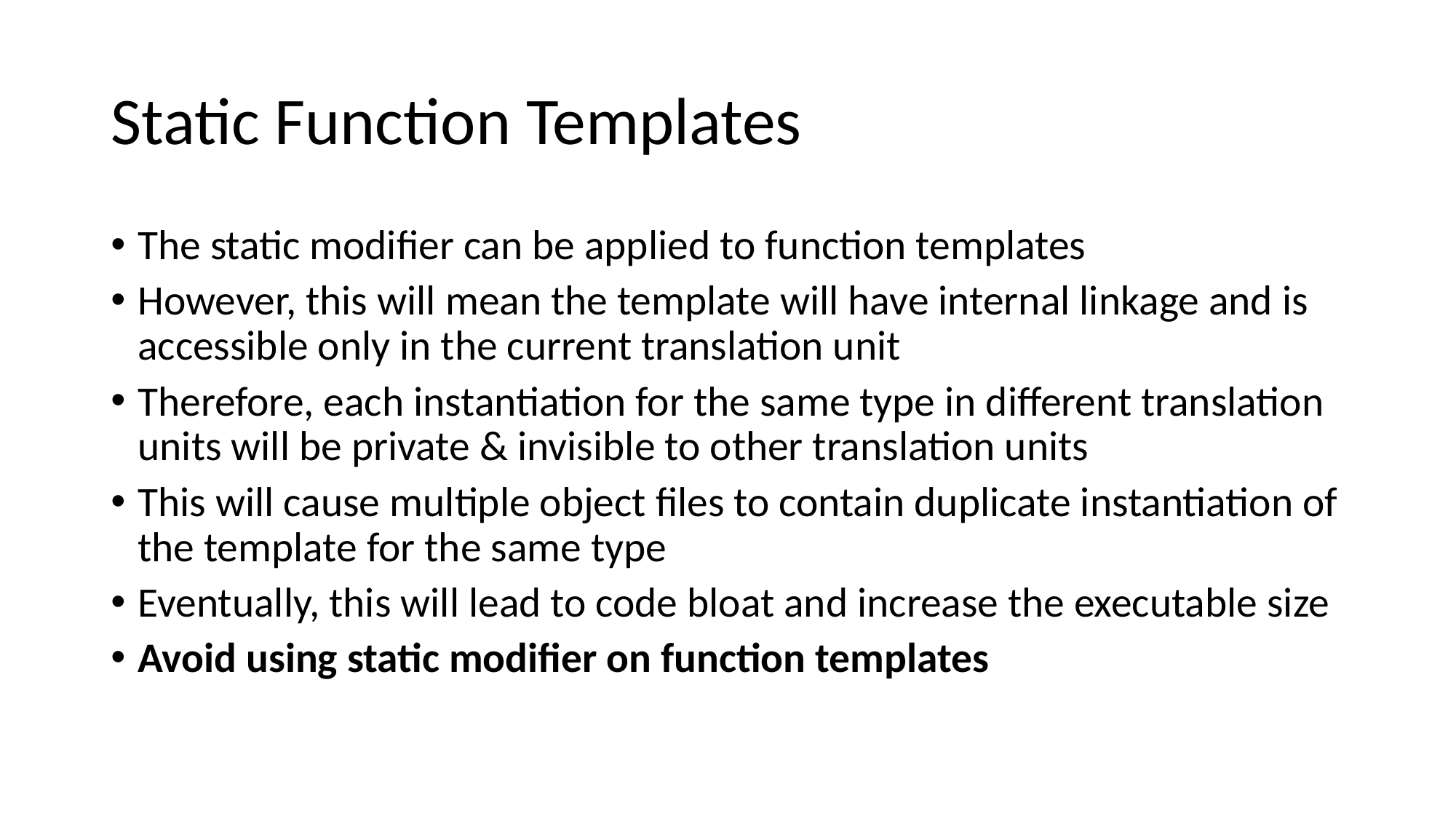

# Static Function Templates
The static modifier can be applied to function templates
However, this will mean the template will have internal linkage and is accessible only in the current translation unit
Therefore, each instantiation for the same type in different translation units will be private & invisible to other translation units
This will cause multiple object files to contain duplicate instantiation of the template for the same type
Eventually, this will lead to code bloat and increase the executable size
Avoid using static modifier on function templates